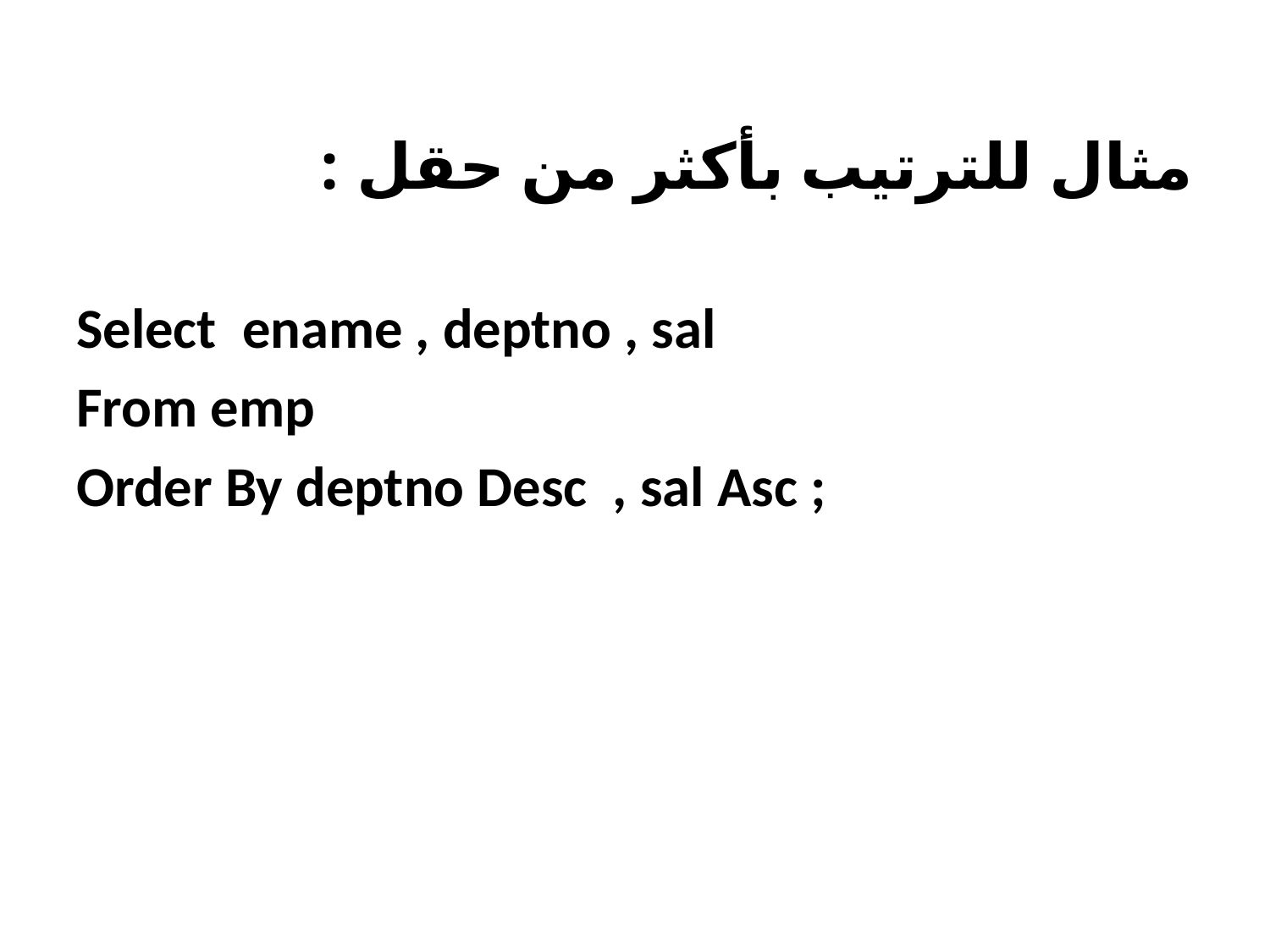

مثال للترتيب بأكثر من حقل :

Select  ename , deptno , sal
From emp
Order By deptno Desc  , sal Asc ;